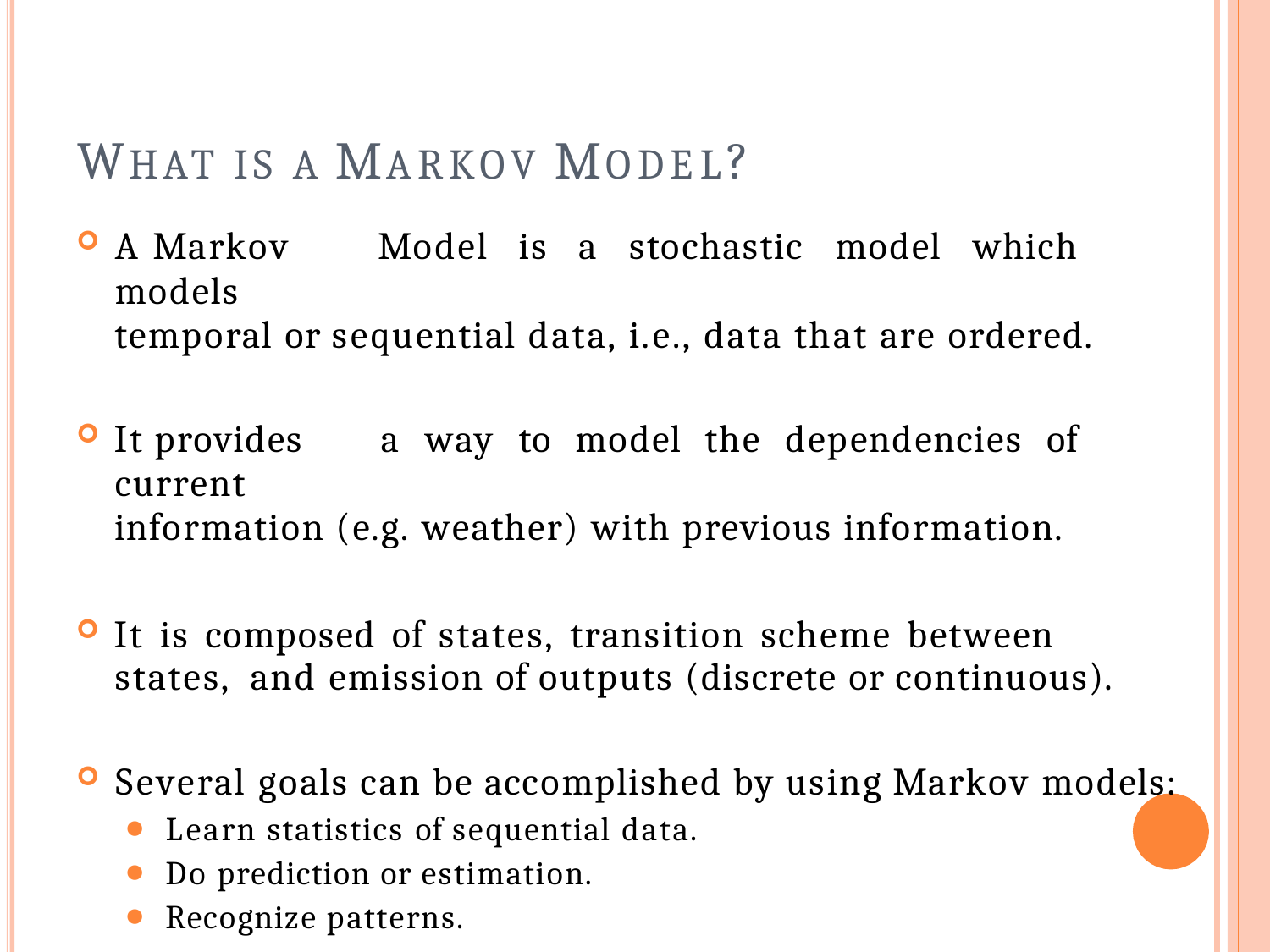

# WHAT IS A MARKOV MODEL?
A	Markov	Model	is	a	stochastic	model	which	models
temporal or sequential data, i.e., data that are ordered.

It	provides	a	way	to	model	the	dependencies	of	current
information (e.g. weather) with previous information.

It is composed of states, transition scheme between states,  and emission of outputs (discrete or continuous).

Several goals can be accomplished by using Markov models:
Learn statistics of sequential data.
Do prediction or estimation.
Recognize patterns.